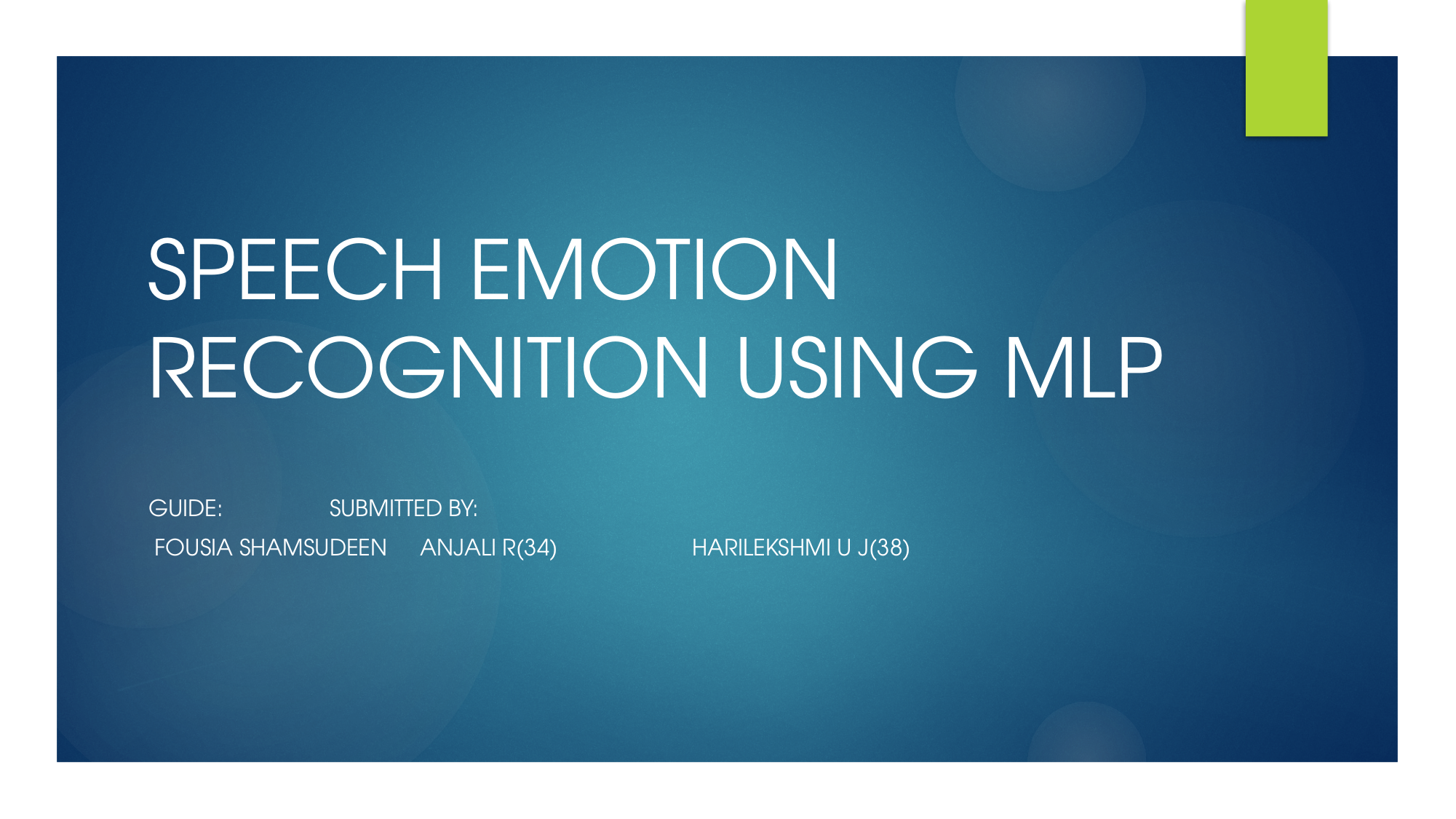

# SPEECH EMOTION RECOGNITION USING MLP
Guide:						    									submitted by:
 FOUSIA SHAMSUDEEN													ANJALI R(34)																HARILEKSHMI U j(38)